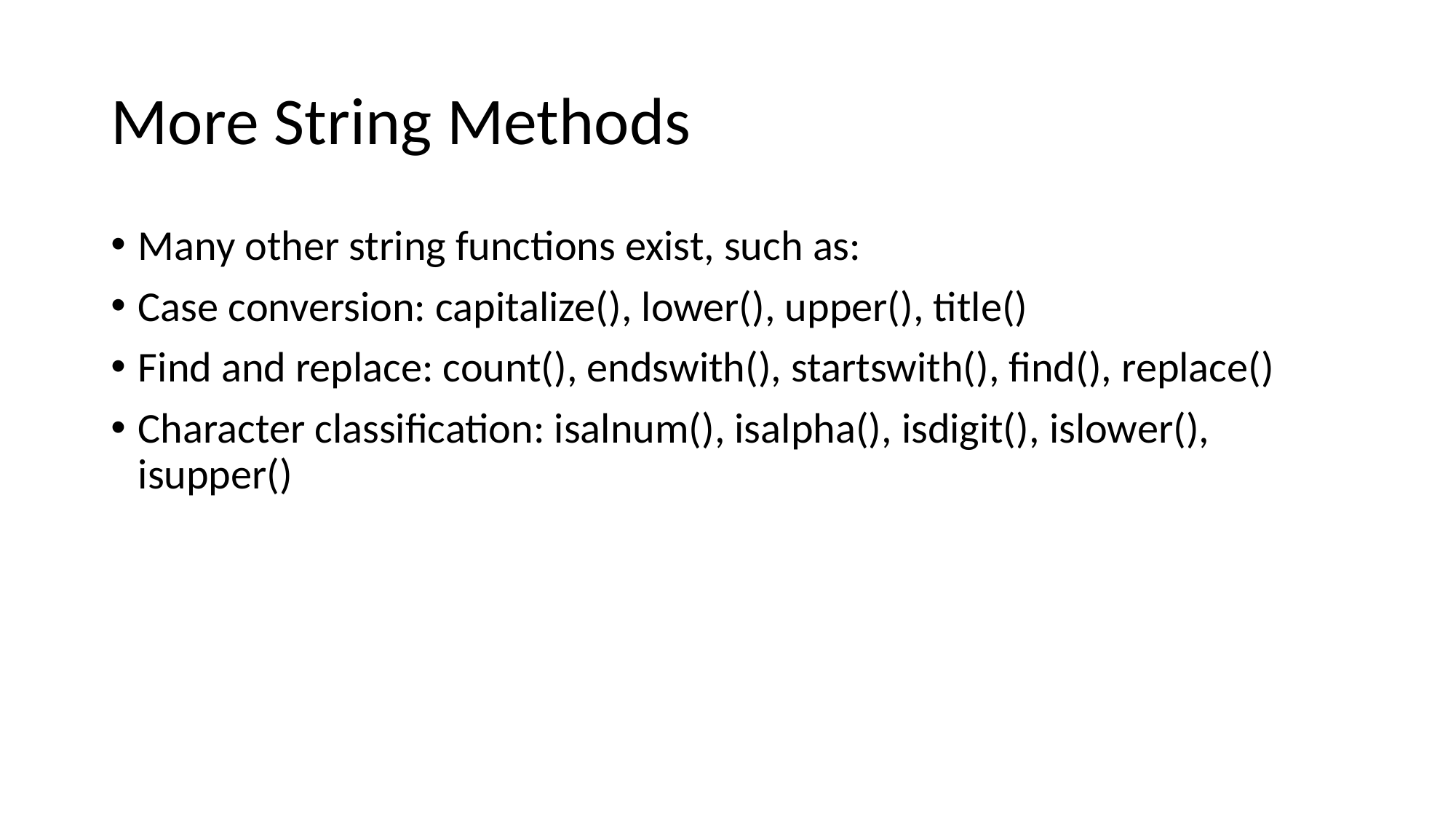

# More String Methods
Many other string functions exist, such as:
Case conversion: capitalize(), lower(), upper(), title()
Find and replace: count(), endswith(), startswith(), find(), replace()
Character classification: isalnum(), isalpha(), isdigit(), islower(), isupper()